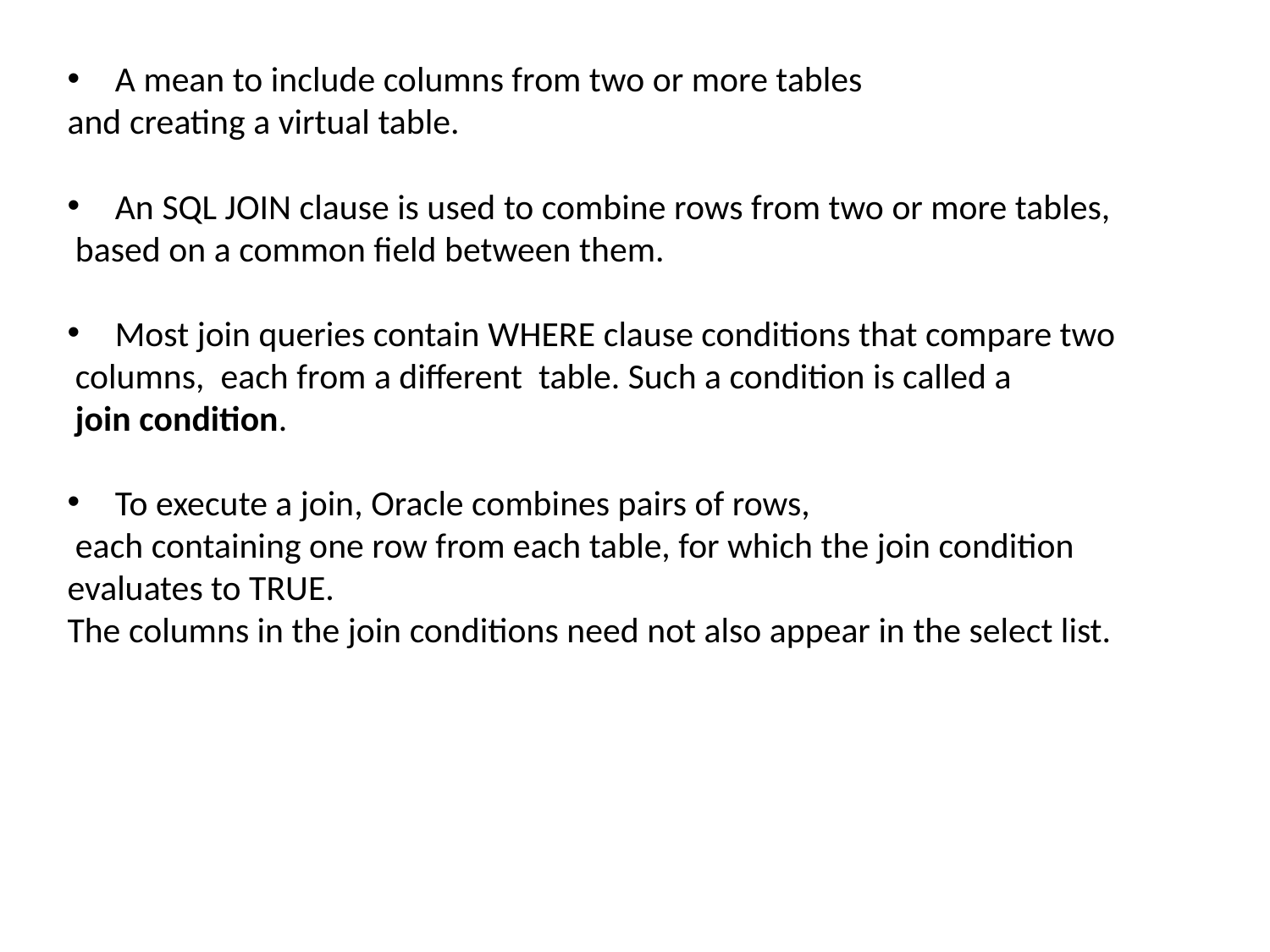

A mean to include columns from two or more tables
and creating a virtual table.

An SQL JOIN clause is used to combine rows from two or more tables,
 based on a common field between them.

Most join queries contain WHERE clause conditions that compare two
 columns,  each from a different  table. Such a condition is called a
 join condition.

To execute a join, Oracle combines pairs of rows,
 each containing one row from each table, for which the join condition
evaluates to TRUE.
The columns in the join conditions need not also appear in the select list.